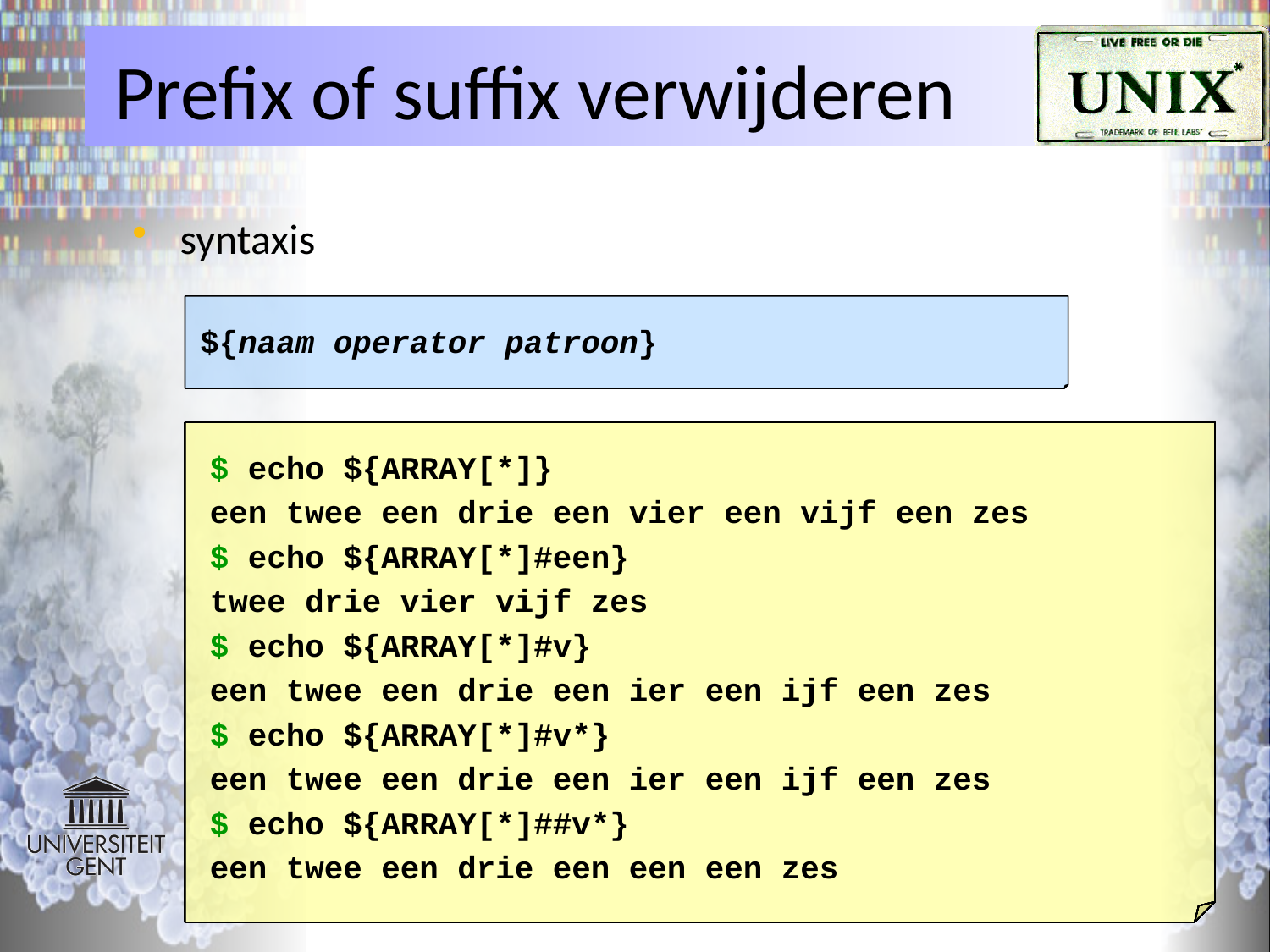

# Prefix of suffix verwijderen
syntaxis
${naam operator patroon}
$ echo ${ARRAY[*]}

een twee een drie een vier een vijf een zes
$

  echo ${ARRAY[*]#een}

twee drie vier vijf zes
$

  echo ${ARRAY[*]#v}

een twee een drie een ier een ijf een zes
$

  echo ${ARRAY[*]#v*}

een twee een drie een ier een ijf een zes
$

  echo ${ARRAY[*]##v*}

een twee een drie een een een zes